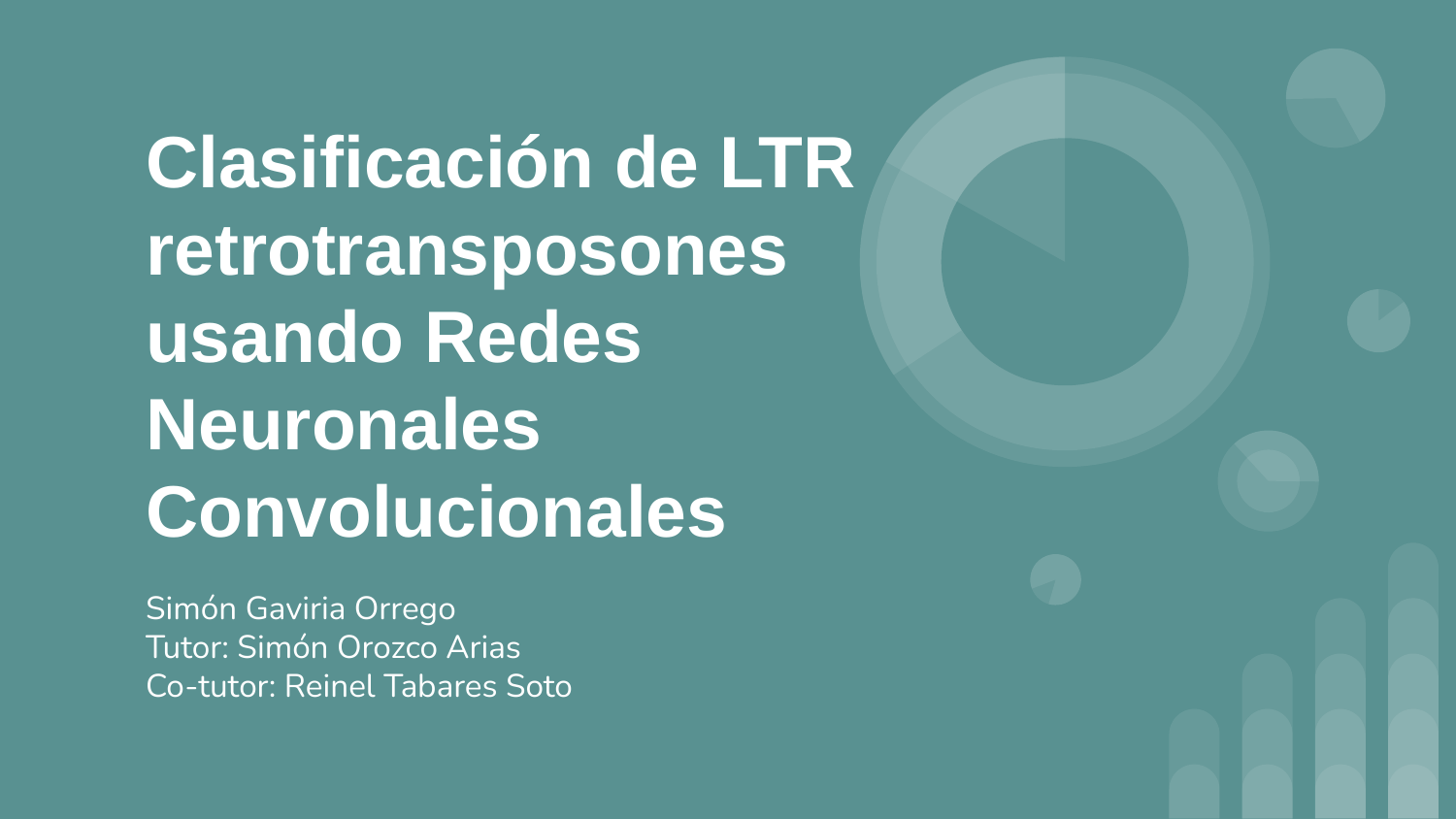

# Clasificación de LTR retrotransposones usando Redes Neuronales Convolucionales
Simón Gaviria Orrego
Tutor: Simón Orozco Arias
Co-tutor: Reinel Tabares Soto